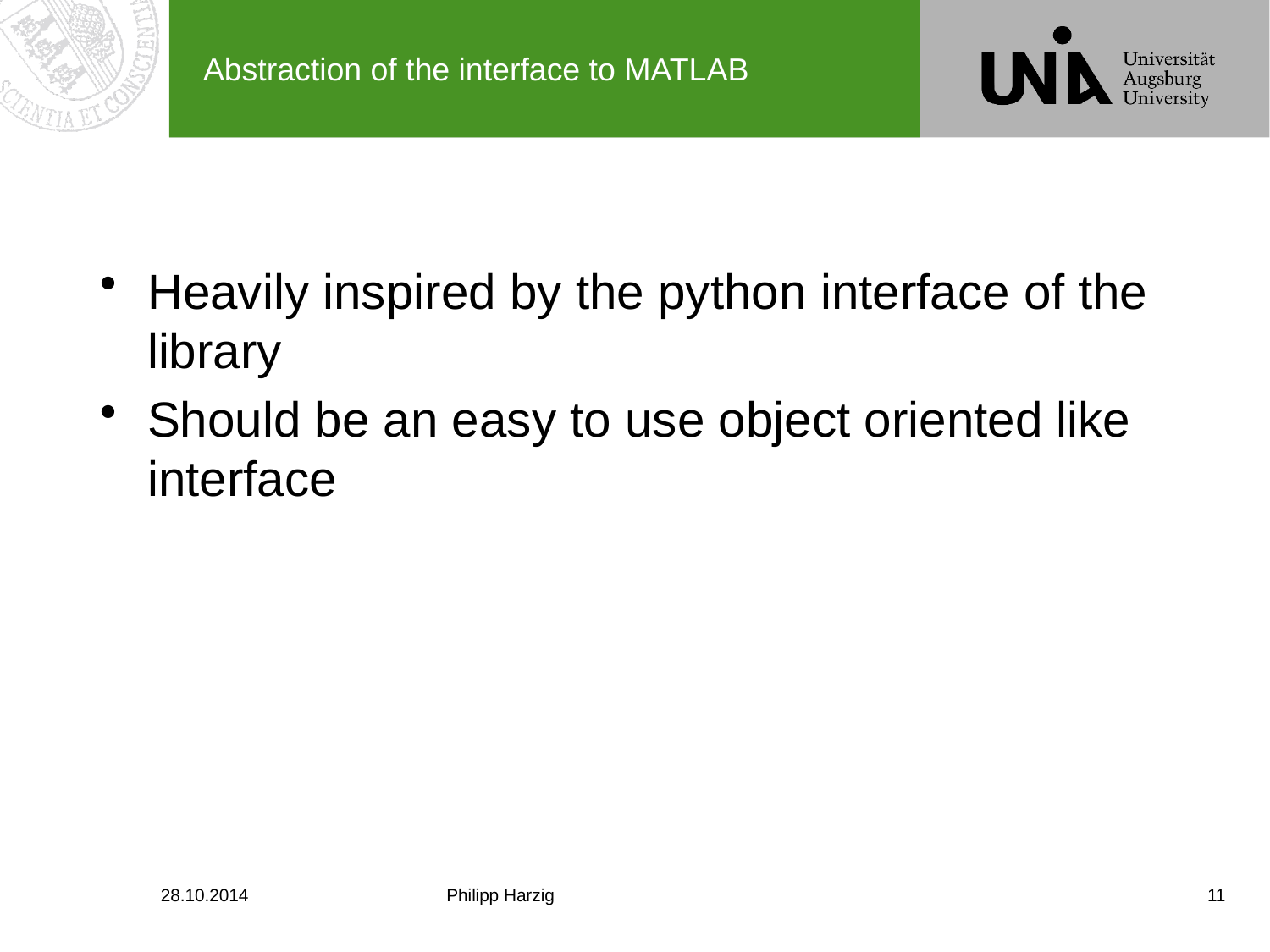

# Abstraction of the interface to MATLAB
Heavily inspired by the python interface of the library
Should be an easy to use object oriented like interface
28.10.2014
Philipp Harzig
11